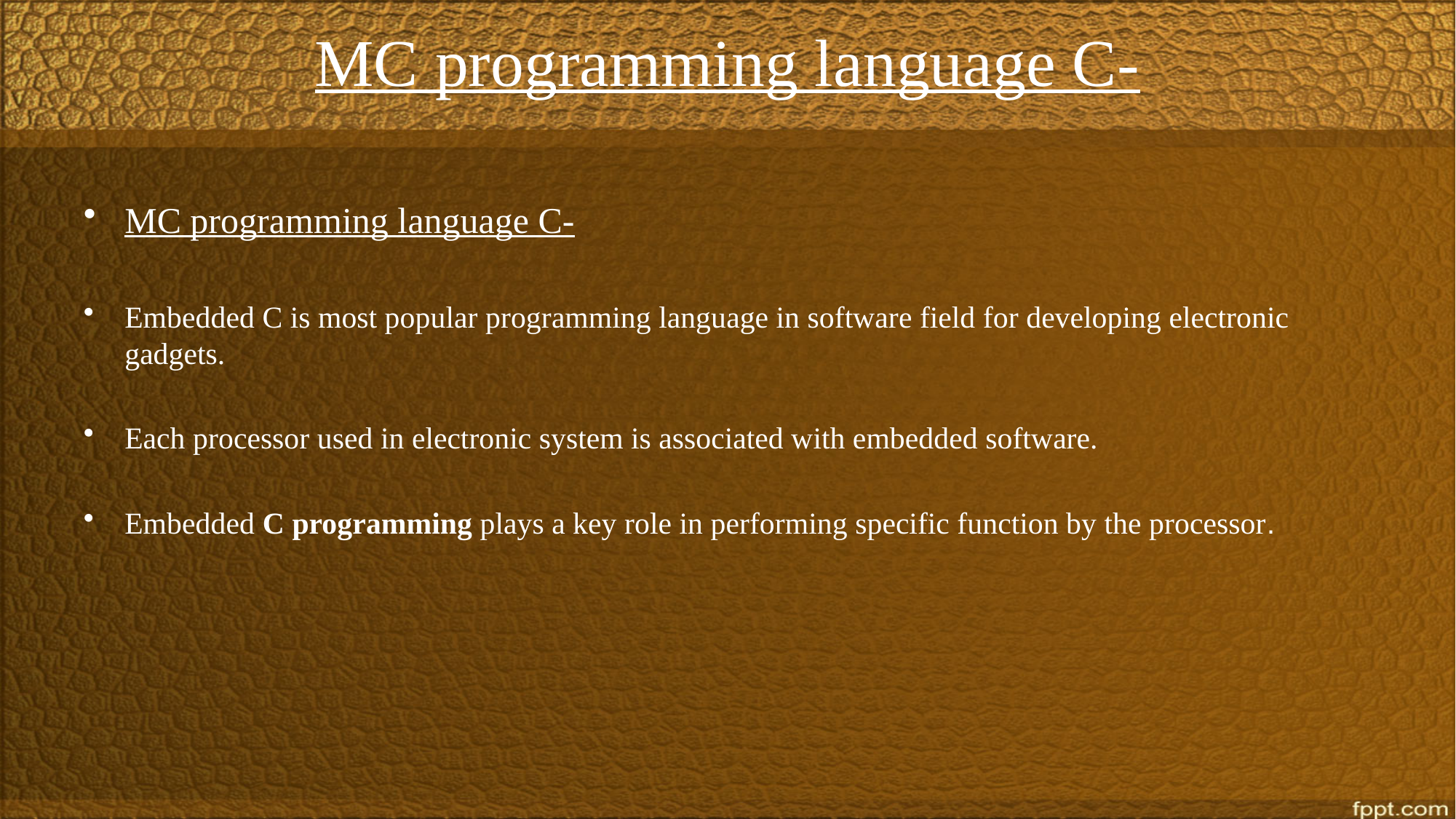

# MC programming language C-
MC programming language C-

Embedded C is most popular programming language in software field for developing electronic gadgets.

Each processor used in electronic system is associated with embedded software.

Embedded C programming plays a key role in performing specific function by the processor.